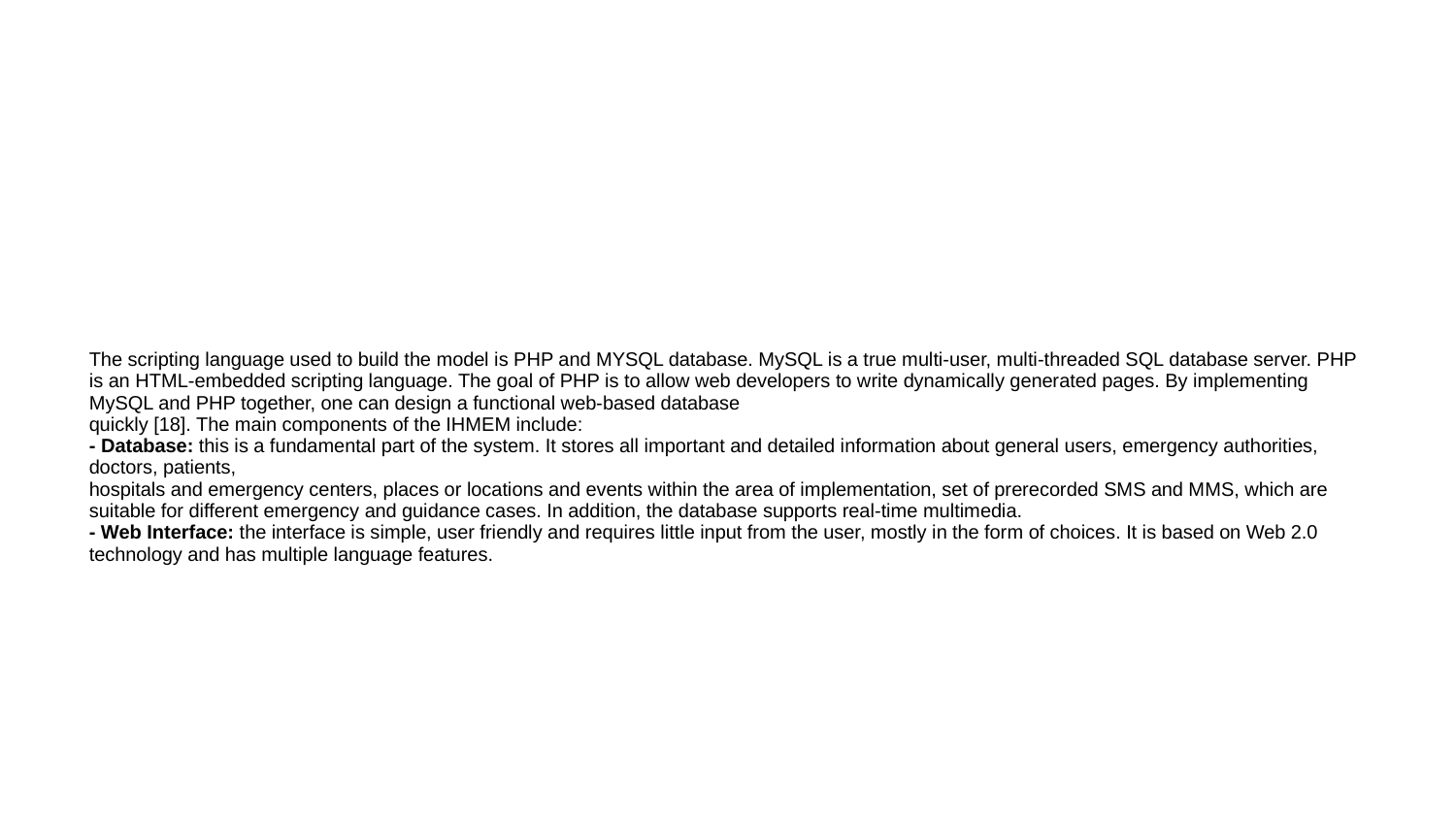

# The scripting language used to build the model is PHP and MYSQL database. MySQL is a true multi-user, multi-threaded SQL database server. PHP is an HTML-embedded scripting language. The goal of PHP is to allow web developers to write dynamically generated pages. By implementing MySQL and PHP together, one can design a functional web-based database quickly [18]. The main components of the IHMEM include: - Database: this is a fundamental part of the system. It stores all important and detailed information about general users, emergency authorities, doctors, patients, hospitals and emergency centers, places or locations and events within the area of implementation, set of prerecorded SMS and MMS, which are suitable for different emergency and guidance cases. In addition, the database supports real-time multimedia. - Web Interface: the interface is simple, user friendly and requires little input from the user, mostly in the form of choices. It is based on Web 2.0 technology and has multiple language features.